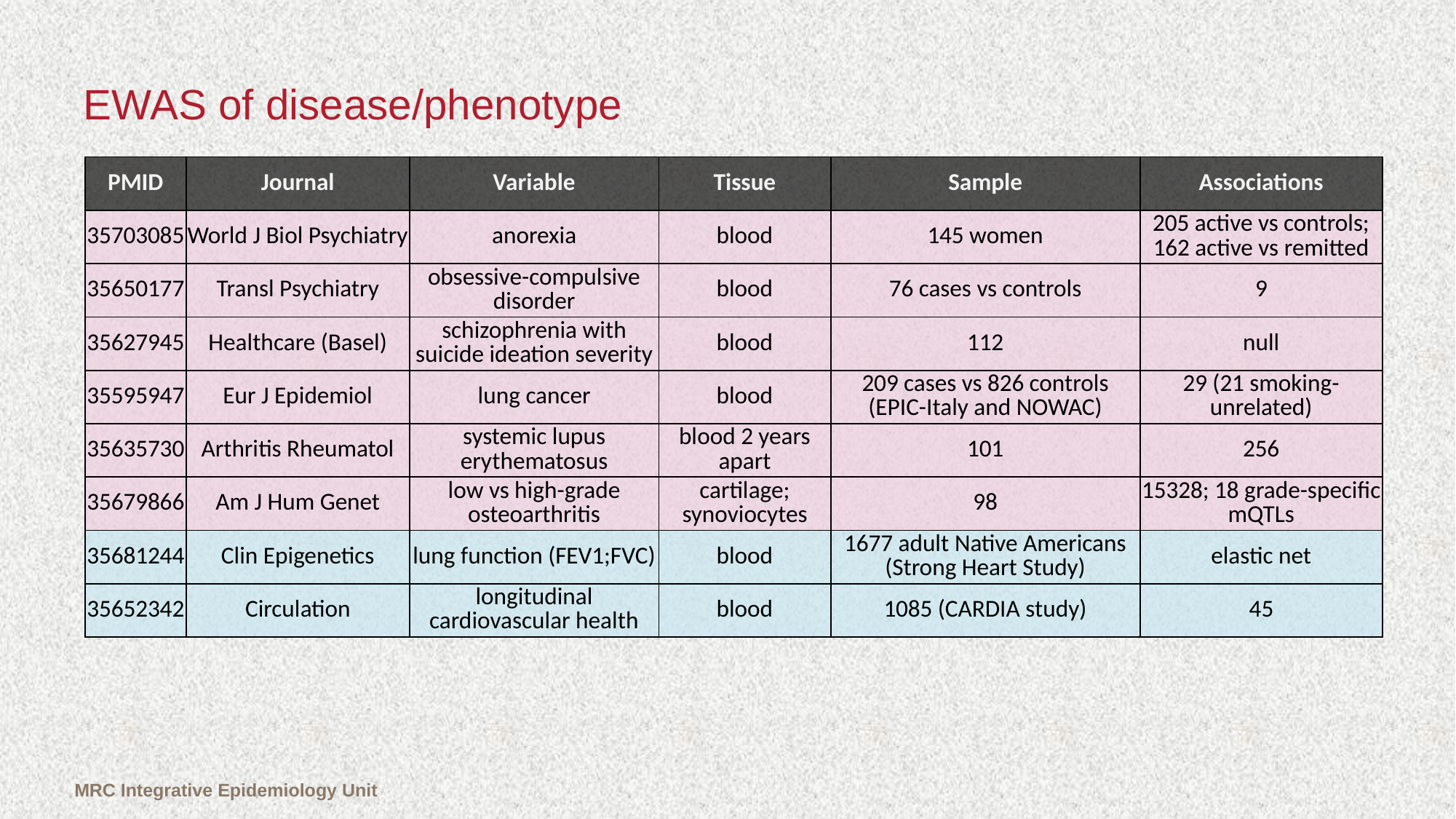

# EWAS of disease/phenotype
| PMID | Journal | Variable | Tissue | Sample | Associations |
| --- | --- | --- | --- | --- | --- |
| 35703085 | World J Biol Psychiatry | anorexia | blood | 145 women | 205 active vs controls; 162 active vs remitted |
| 35650177 | Transl Psychiatry | obsessive-compulsive disorder | blood | 76 cases vs controls | 9 |
| 35627945 | Healthcare (Basel) | schizophrenia with suicide ideation severity | blood | 112 | null |
| 35595947 | Eur J Epidemiol | lung cancer | blood | 209 cases vs 826 controls (EPIC-Italy and NOWAC) | 29 (21 smoking-unrelated) |
| 35635730 | Arthritis Rheumatol | systemic lupus erythematosus | blood 2 years apart | 101 | 256 |
| 35679866 | Am J Hum Genet | low vs high-grade osteoarthritis | cartilage; synoviocytes | 98 | 15328; 18 grade-specific mQTLs |
| 35681244 | Clin Epigenetics | lung function (FEV1;FVC) | blood | 1677 adult Native Americans (Strong Heart Study) | elastic net |
| 35652342 | Circulation | longitudinal cardiovascular health | blood | 1085 (CARDIA study) | 45 |